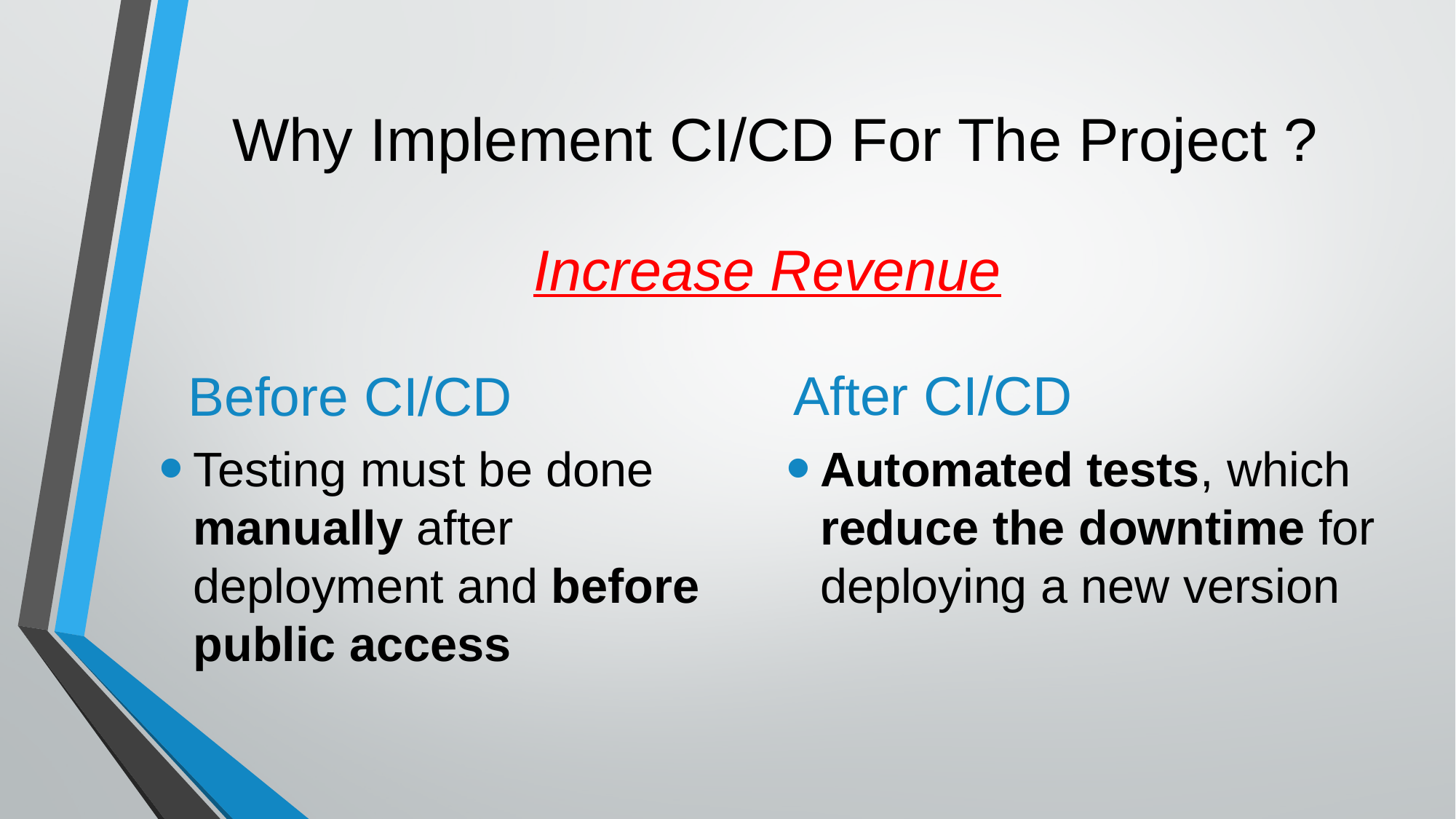

# Why Implement CI/CD For The Project ?
Increase Revenue
Before CI/CD
After CI/CD
Testing must be done manually after deployment and before public access
Automated tests, which reduce the downtime for deploying a new version